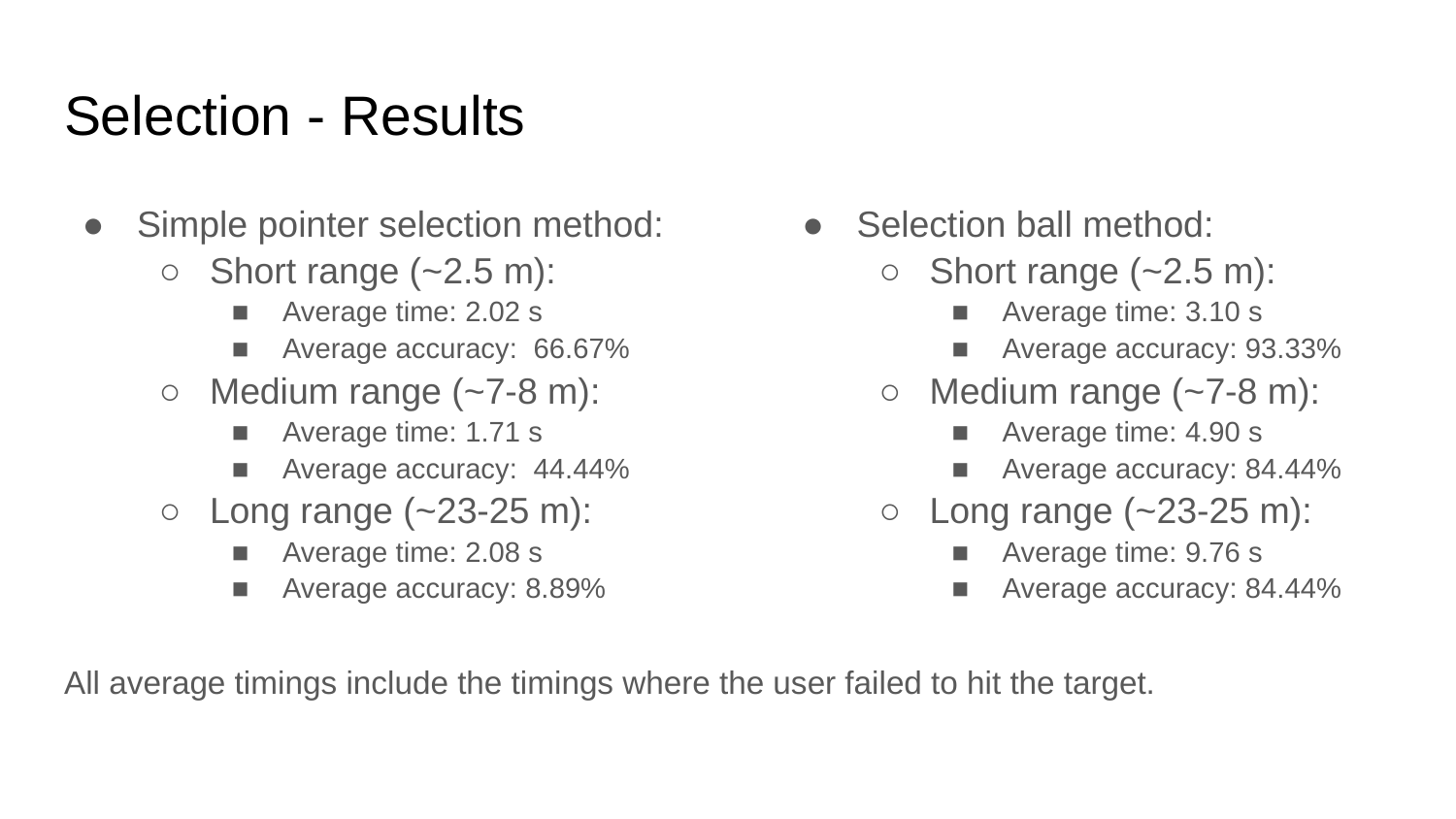

# Selection - Results
Simple pointer selection method:
Short range (~2.5 m):
Average time: 2.02 s
Average accuracy:  66.67%
Medium range (~7-8 m):
Average time: 1.71 s
Average accuracy:  44.44%
Long range (~23-25 m):
Average time: 2.08 s
Average accuracy: 8.89%
Selection ball method:
Short range (~2.5 m):
Average time: 3.10 s
Average accuracy: 93.33%
Medium range (~7-8 m):
Average time: 4.90 s
Average accuracy: 84.44%
Long range (~23-25 m):
Average time: 9.76 s
Average accuracy: 84.44%
All average timings include the timings where the user failed to hit the target.